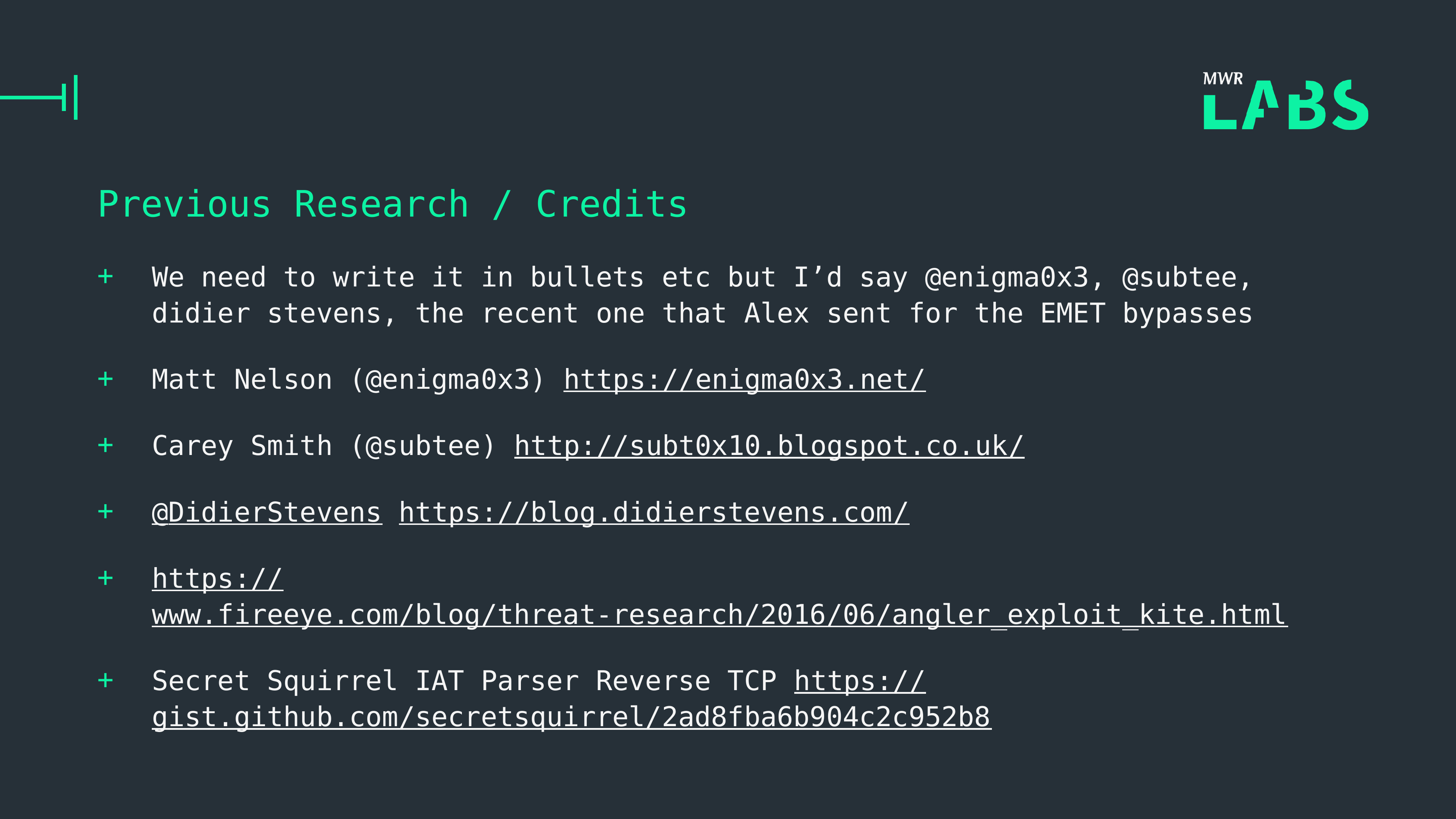

#
Previous Research / Credits
We need to write it in bullets etc but I’d say @enigma0x3, @subtee, didier stevens, the recent one that Alex sent for the EMET bypasses
Matt Nelson (@enigma0x3) https://enigma0x3.net/
Carey Smith (@subtee) http://subt0x10.blogspot.co.uk/
@DidierStevens https://blog.didierstevens.com/
https://www.fireeye.com/blog/threat-research/2016/06/angler_exploit_kite.html
Secret Squirrel IAT Parser Reverse TCP https://gist.github.com/secretsquirrel/2ad8fba6b904c2c952b8